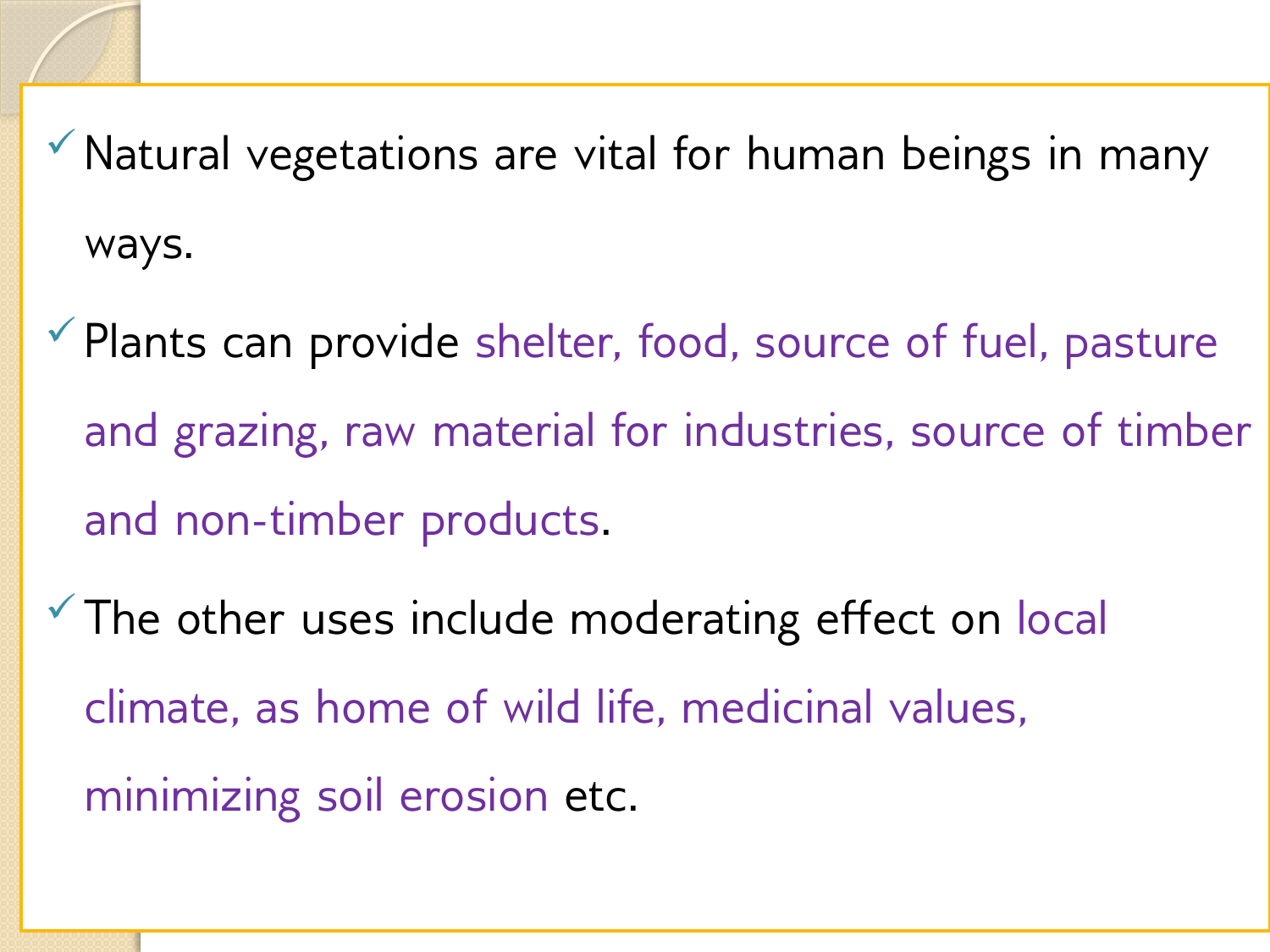

#
Natural vegetations are vital for human beings in many ways.
Plants can provide shelter, food, source of fuel, pasture and grazing, raw material for industries, source of timber and non-timber products.
The other uses include moderating effect on local climate, as home of wild life, medicinal values, minimizing soil erosion etc.
26